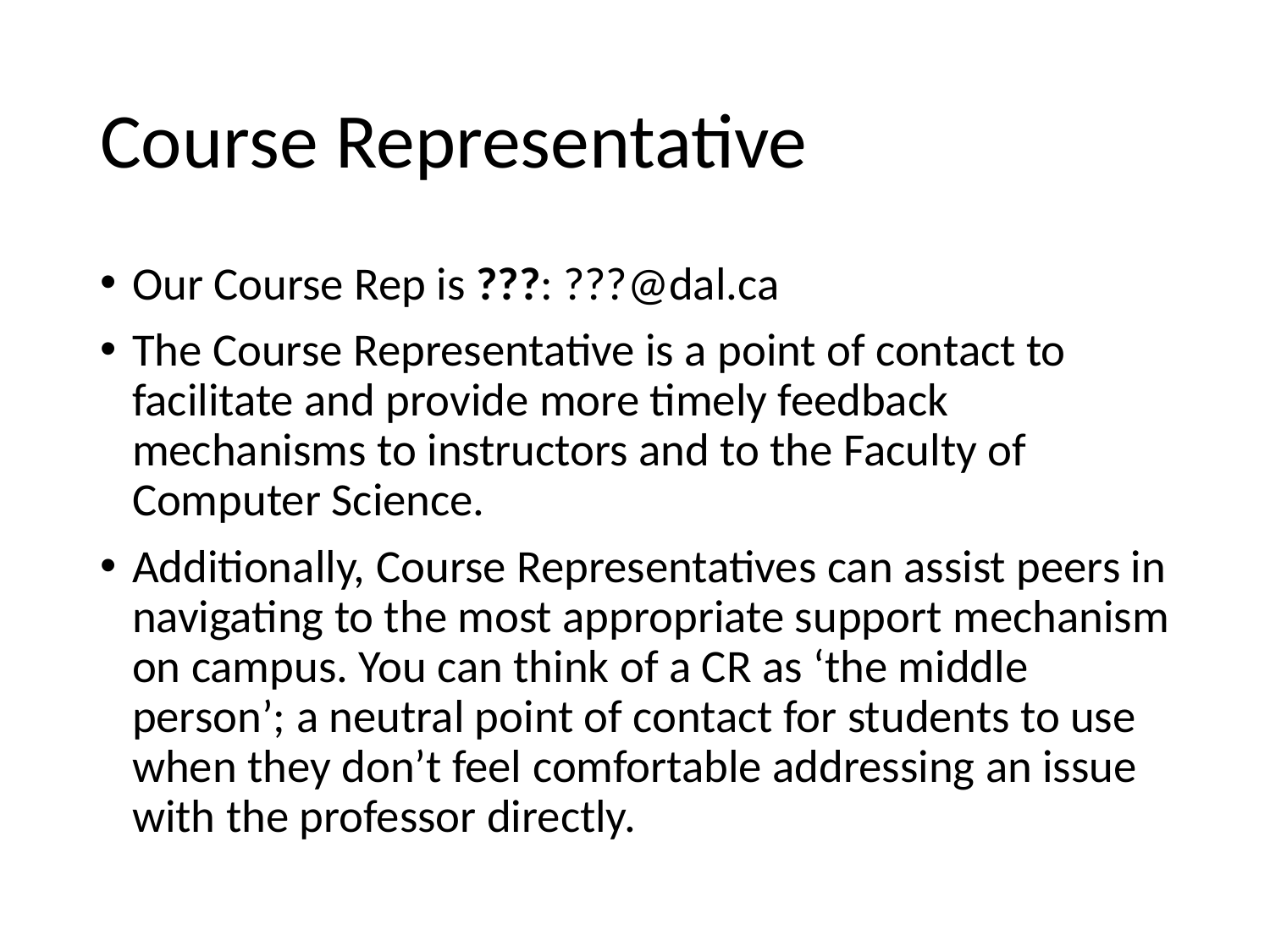

# Course Representative
Our Course Rep is ???: ???@dal.ca
The Course Representative is a point of contact to facilitate and provide more timely feedback mechanisms to instructors and to the Faculty of Computer Science.
Additionally, Course Representatives can assist peers in navigating to the most appropriate support mechanism on campus. You can think of a CR as ‘the middle person’; a neutral point of contact for students to use when they don’t feel comfortable addressing an issue with the professor directly.